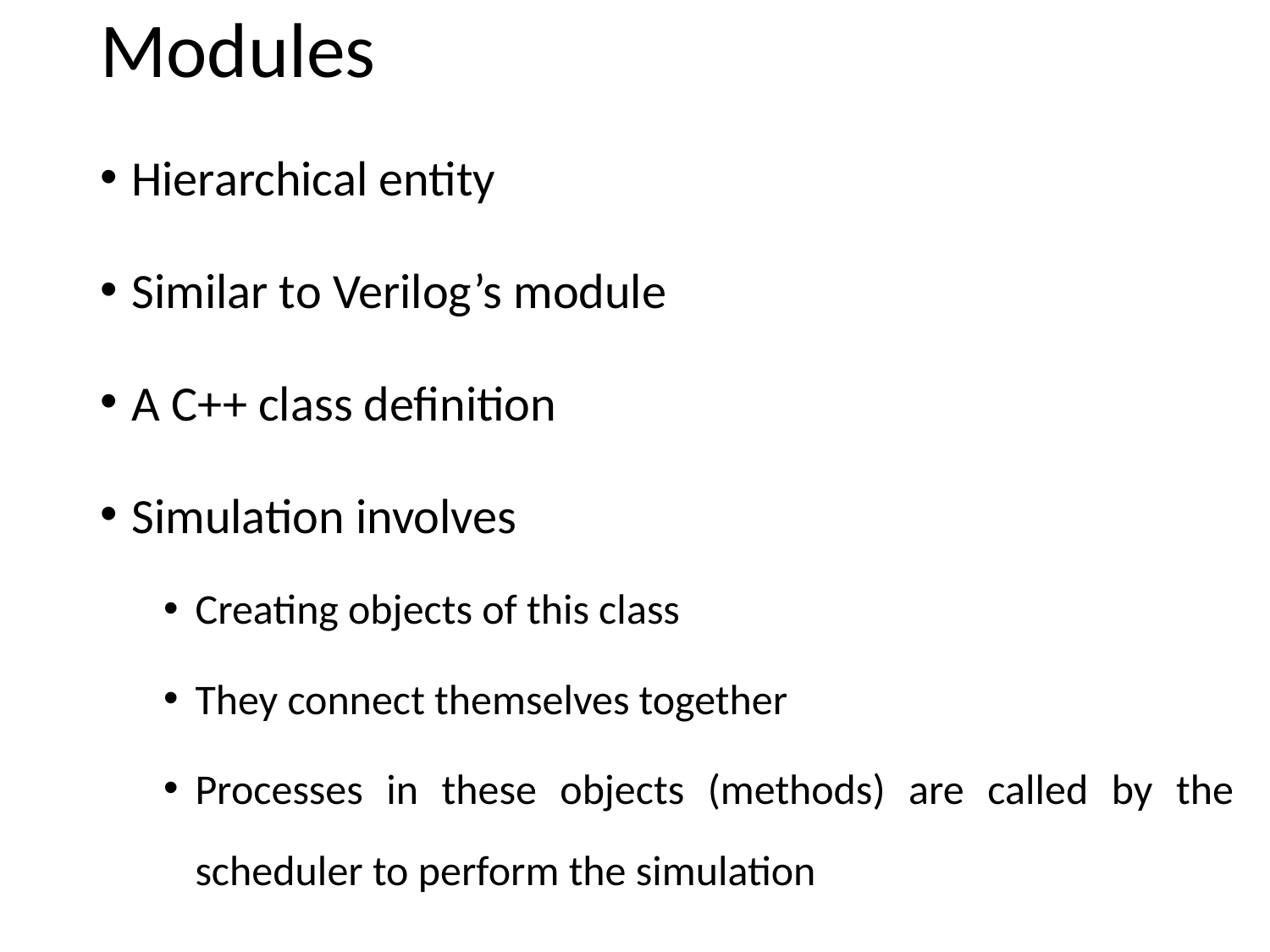

# Modules
Hierarchical entity
Similar to Verilog’s module
A C++ class definition
Simulation involves
Creating objects of this class
They connect themselves together
Processes in these objects (methods) are called by the scheduler to perform the simulation